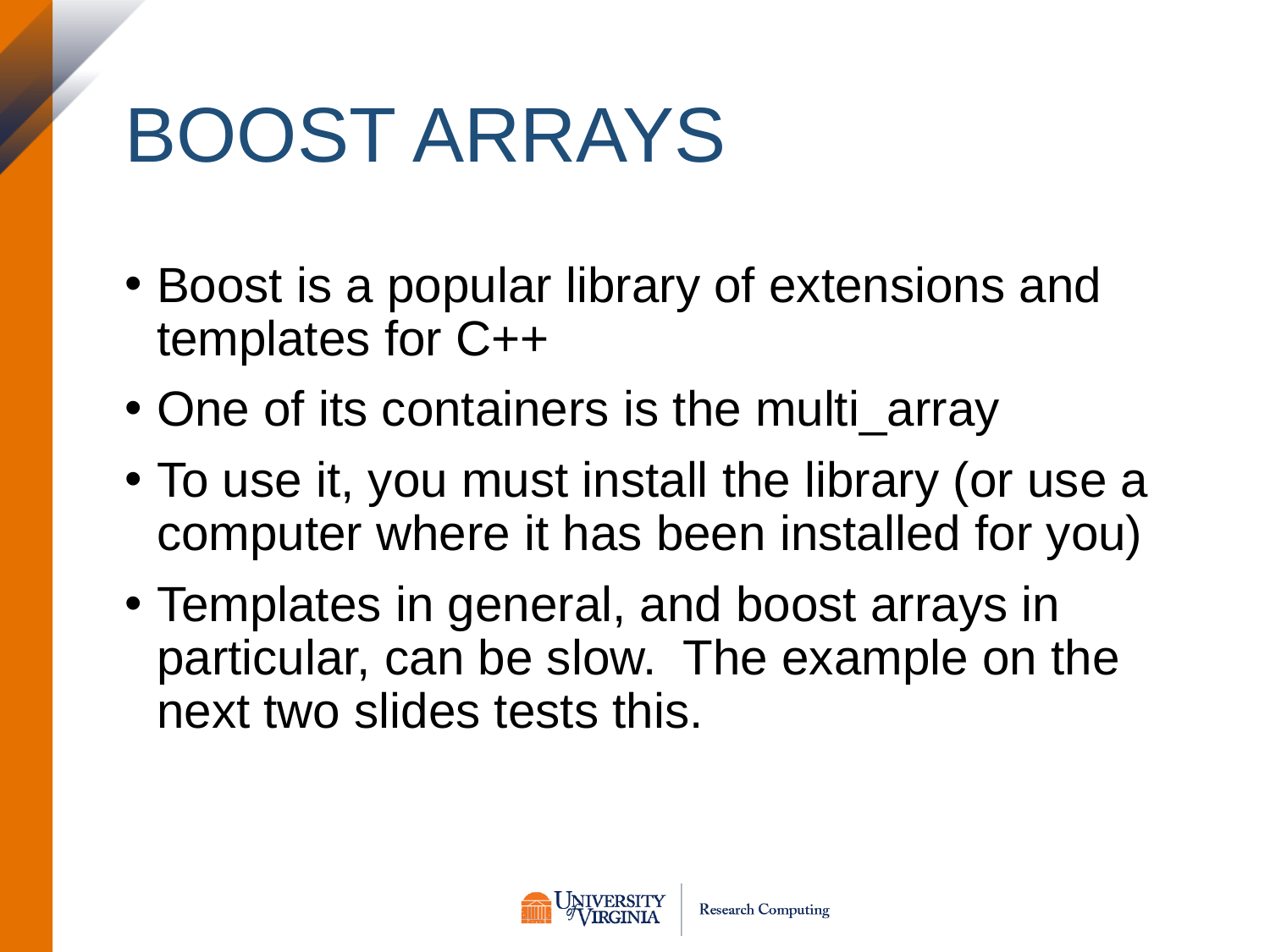

# Boost arrays
Boost is a popular library of extensions and templates for C++
One of its containers is the multi_array
To use it, you must install the library (or use a computer where it has been installed for you)
Templates in general, and boost arrays in particular, can be slow.  The example on the next two slides tests this.